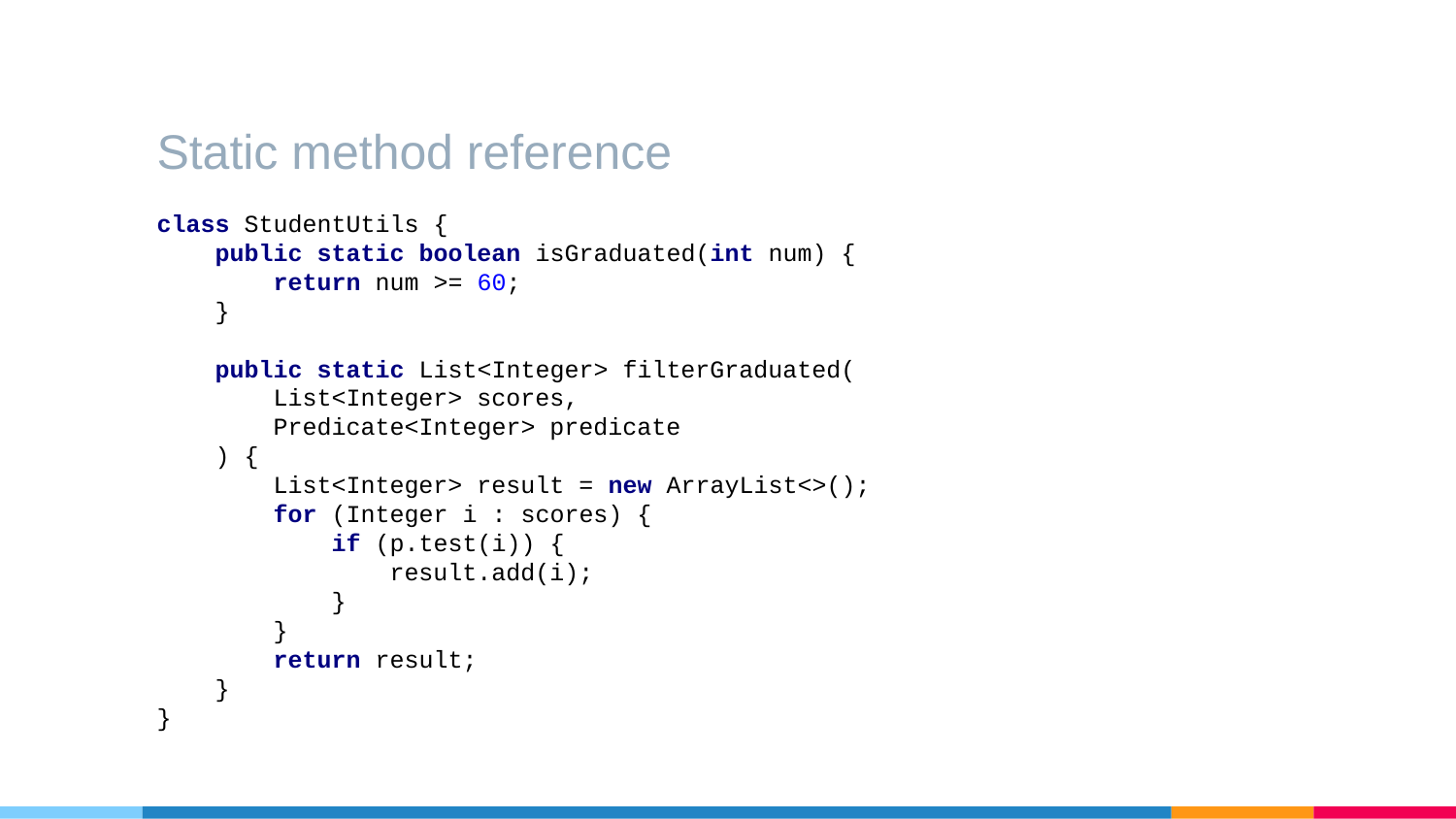

# Static method reference
class StudentUtils {
    public static boolean isGraduated(int num) {
        return num >= 60;
    }
    public static List<Integer> filterGraduated(
        List<Integer> scores,
        Predicate<Integer> predicate
    ) {
        List<Integer> result = new ArrayList<>();
        for (Integer i : scores) {
            if (p.test(i)) {
                result.add(i);
            }
        }
        return result;
    }
}